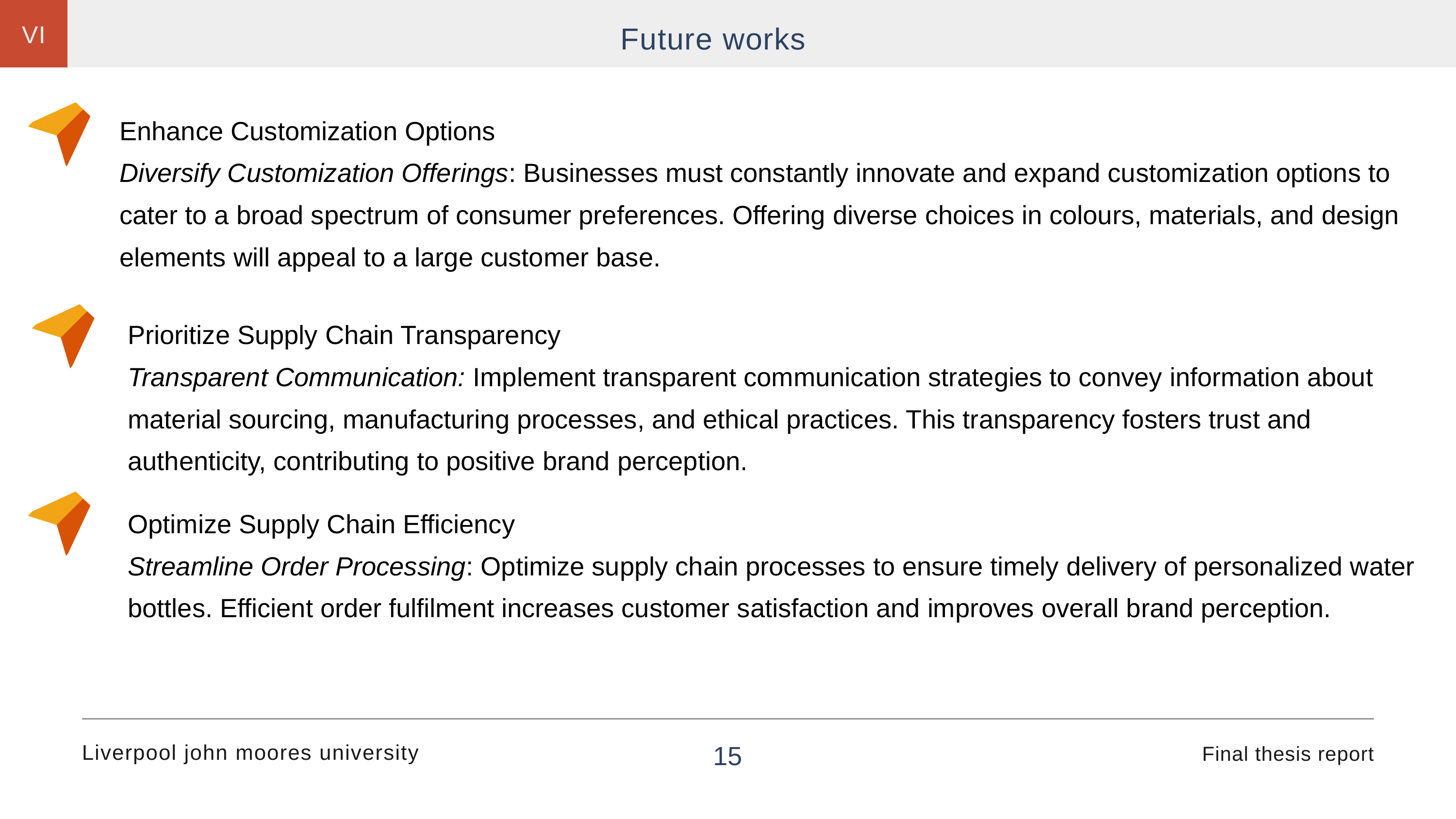

VI
Future works

Enhance Customization Options
Diversify Customization Offerings: Businesses must constantly innovate and expand customization options to cater to a broad spectrum of consumer preferences. Offering diverse choices in colours, materials, and design elements will appeal to a large customer base.
Prioritize Supply Chain Transparency
Transparent Communication: Implement transparent communication strategies to convey information about material sourcing, manufacturing processes, and ethical practices. This transparency fosters trust and authenticity, contributing to positive brand perception.
Optimize Supply Chain Efficiency
Streamline Order Processing: Optimize supply chain processes to ensure timely delivery of personalized water bottles. Efficient order fulfilment increases customer satisfaction and improves overall brand perception.

15
Liverpool john moores university
Final thesis report